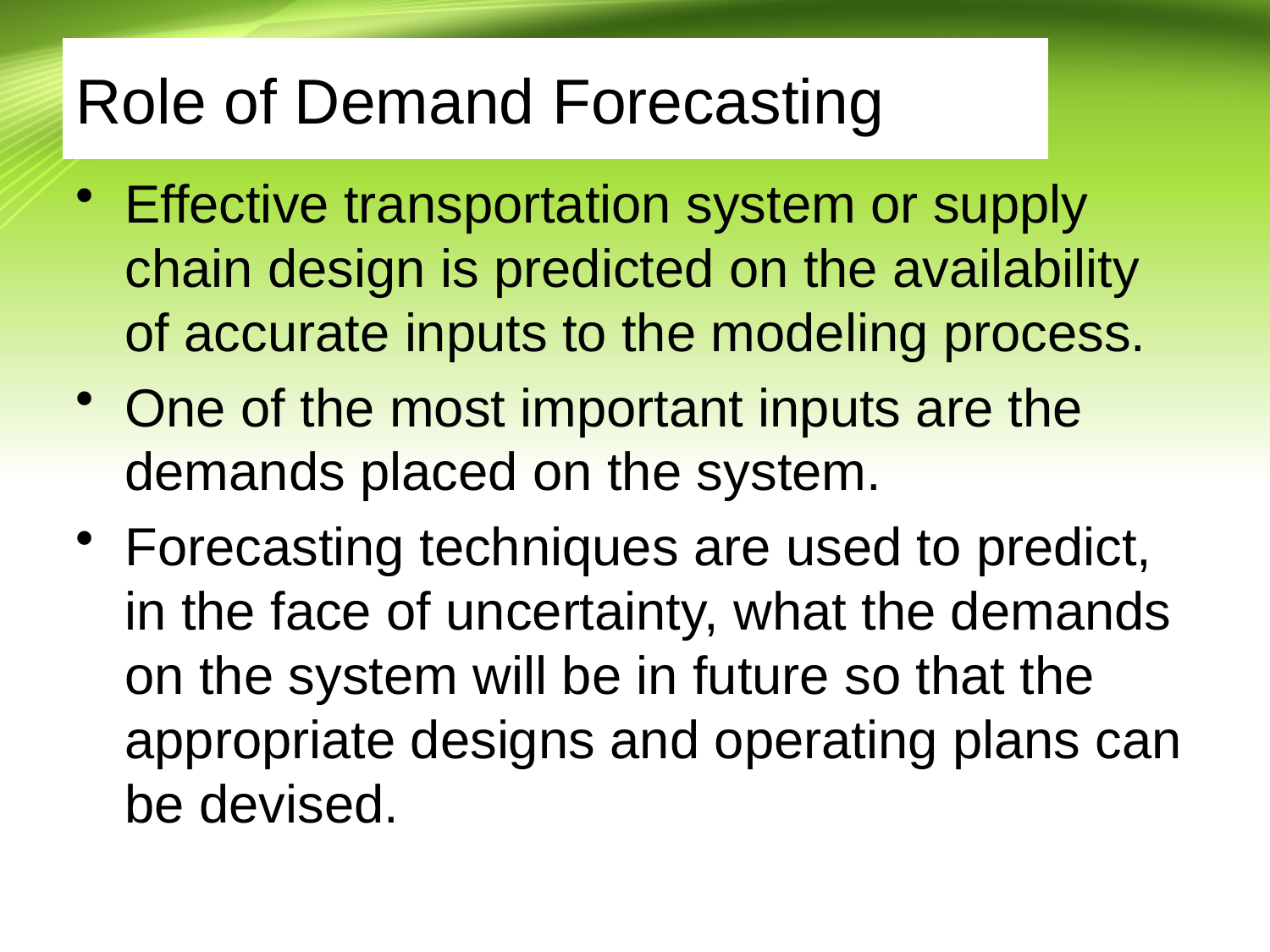

# Role of Demand Forecasting
Effective transportation system or supply chain design is predicted on the availability of accurate inputs to the modeling process.
One of the most important inputs are the demands placed on the system.
Forecasting techniques are used to predict, in the face of uncertainty, what the demands on the system will be in future so that the appropriate designs and operating plans can be devised.